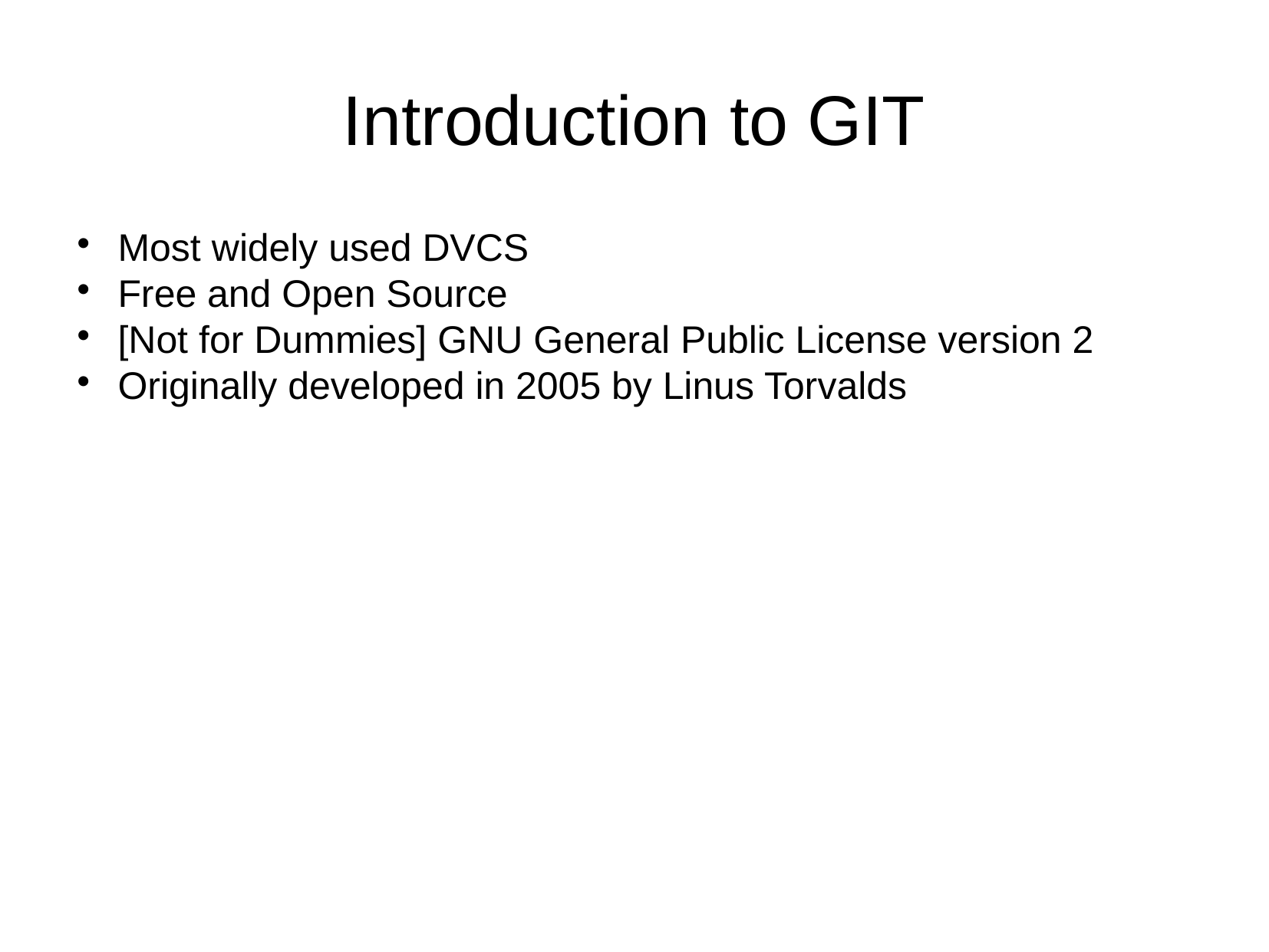

Introduction to GIT
Most widely used DVCS
Free and Open Source
[Not for Dummies] GNU General Public License version 2
Originally developed in 2005 by Linus Torvalds